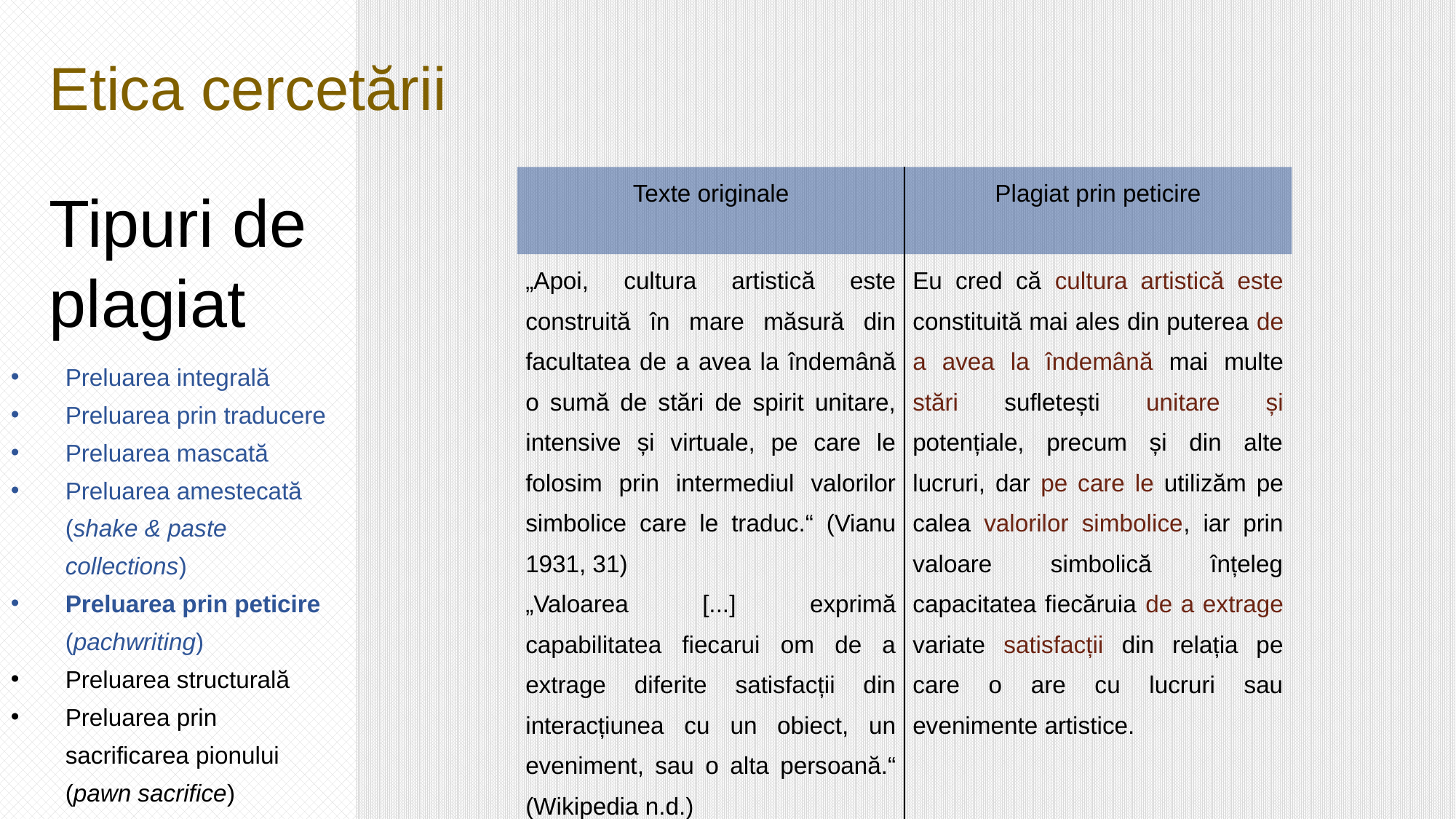

Etica cercetării
| Texte originale | Plagiat prin peticire |
| --- | --- |
| „Apoi, cultura artistică este construită în mare măsură din facultatea de a avea la îndemână o sumă de stări de spirit unitare, intensive și virtuale, pe care le folosim prin intermediul valorilor simbolice care le traduc.“ (Vianu 1931, 31) „Valoarea [...] exprimă capabilitatea fiecarui om de a extrage diferite satisfacții din interacțiunea cu un obiect, un eveniment, sau o alta persoană.“ (Wikipedia n.d.) | Eu cred că cultura artistică este constituită mai ales din puterea de a avea la îndemână mai multe stări sufletești unitare și potențiale, precum și din alte lucruri, dar pe care le utilizăm pe calea valorilor simbolice, iar prin valoare simbolică înțeleg capacitatea fiecăruia de a extrage variate satisfacții din relația pe care o are cu lucruri sau evenimente artistice. |
Tipuri de plagiat
Preluarea integrală
Preluarea prin traducere
Preluarea mascată
Preluarea amestecată (shake & paste collections)
Preluarea prin peticire (pachwriting)
Preluarea structurală
Preluarea prin sacrificarea pionului (pawn sacrifice)
Preluarea prin tăiere și furișare (cut & slide)